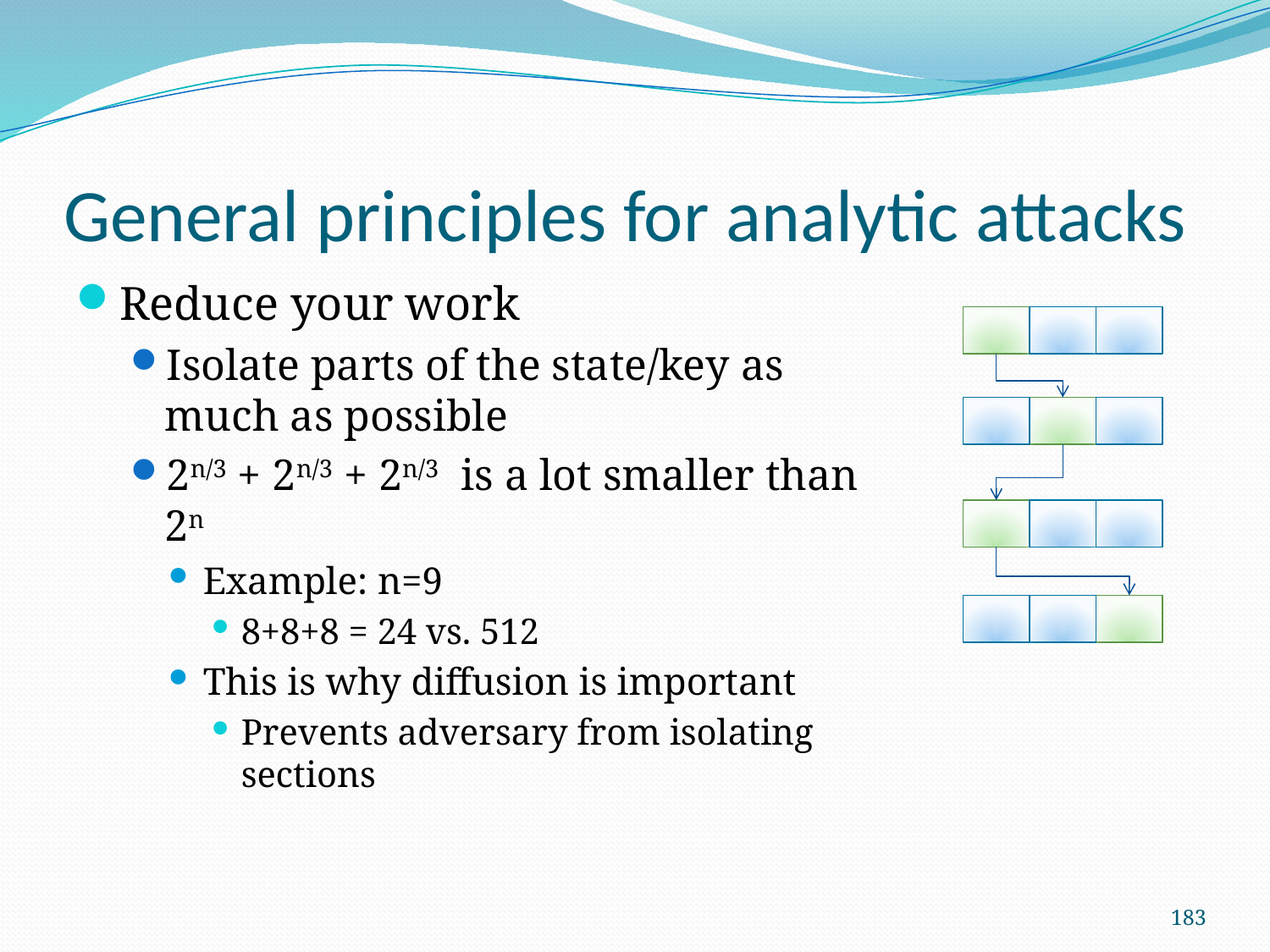

# General principles for analytic attacks
Reduce your work
Isolate parts of the state/key as much as possible
2n/3 + 2n/3 + 2n/3  is a lot smaller than 2n
Example: n=9
8+8+8 = 24 vs. 512
This is why diffusion is important
Prevents adversary from isolating sections

183